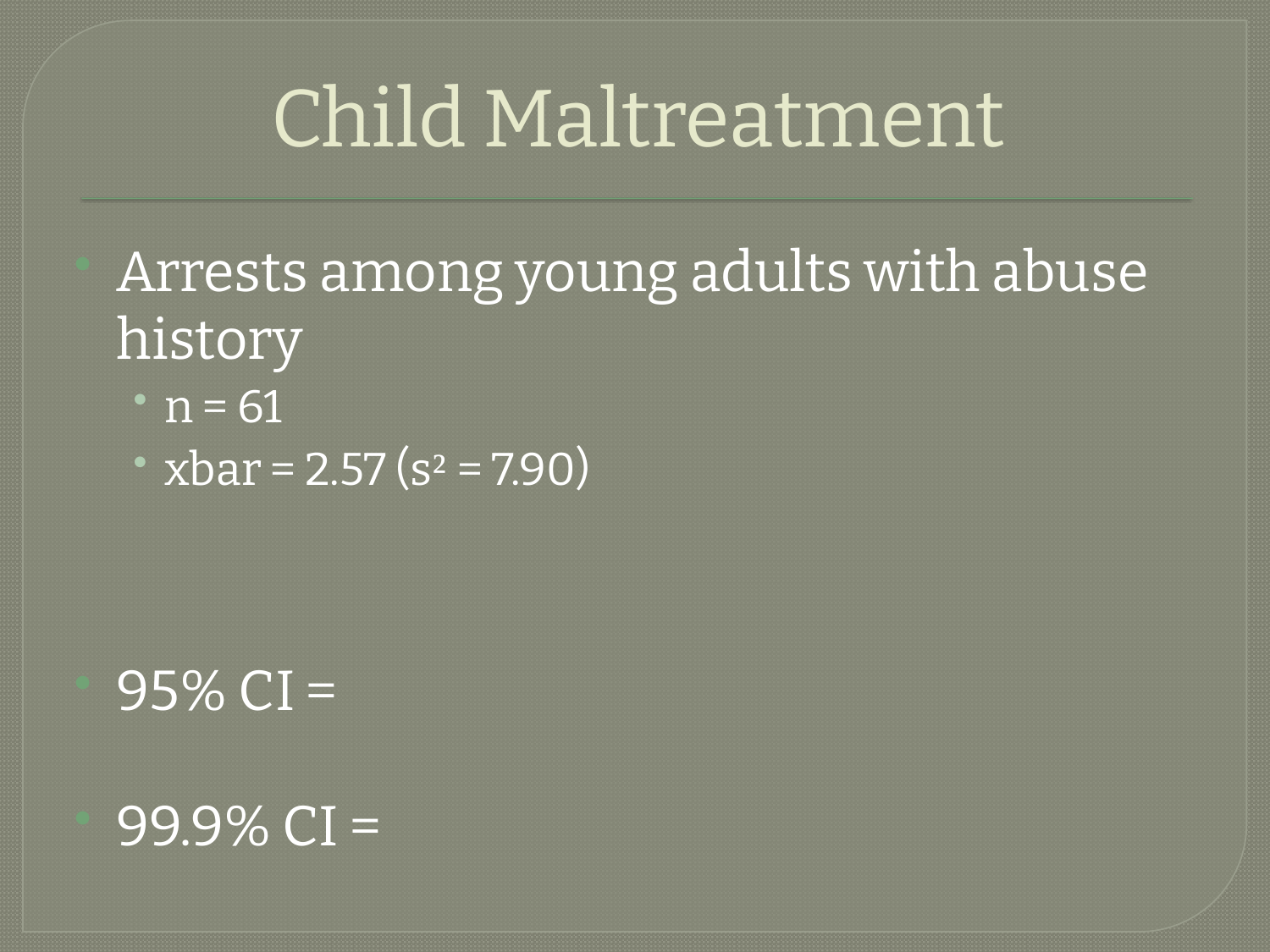

# Child Maltreatment
Arrests among young adults with abuse history
n = 61
xbar = 2.57 (s² = 7.90)

95% CI =

99.9% CI =